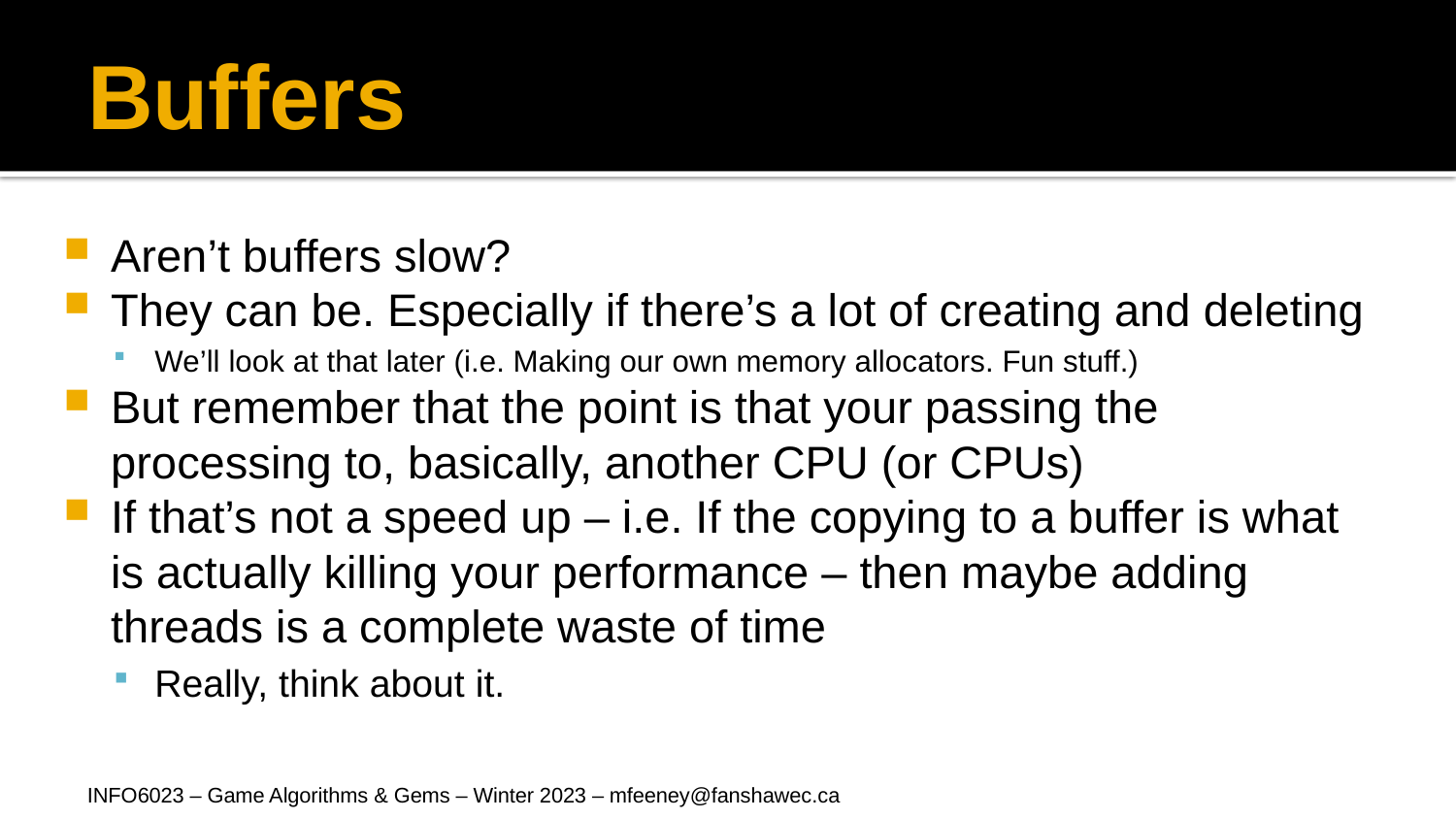

# Buffers
Aren’t buffers slow?
They can be. Especially if there’s a lot of creating and deleting
We’ll look at that later (i.e. Making our own memory allocators. Fun stuff.)
But remember that the point is that your passing the processing to, basically, another CPU (or CPUs)
If that’s not a speed up – i.e. If the copying to a buffer is what is actually killing your performance – then maybe adding threads is a complete waste of time
Really, think about it.